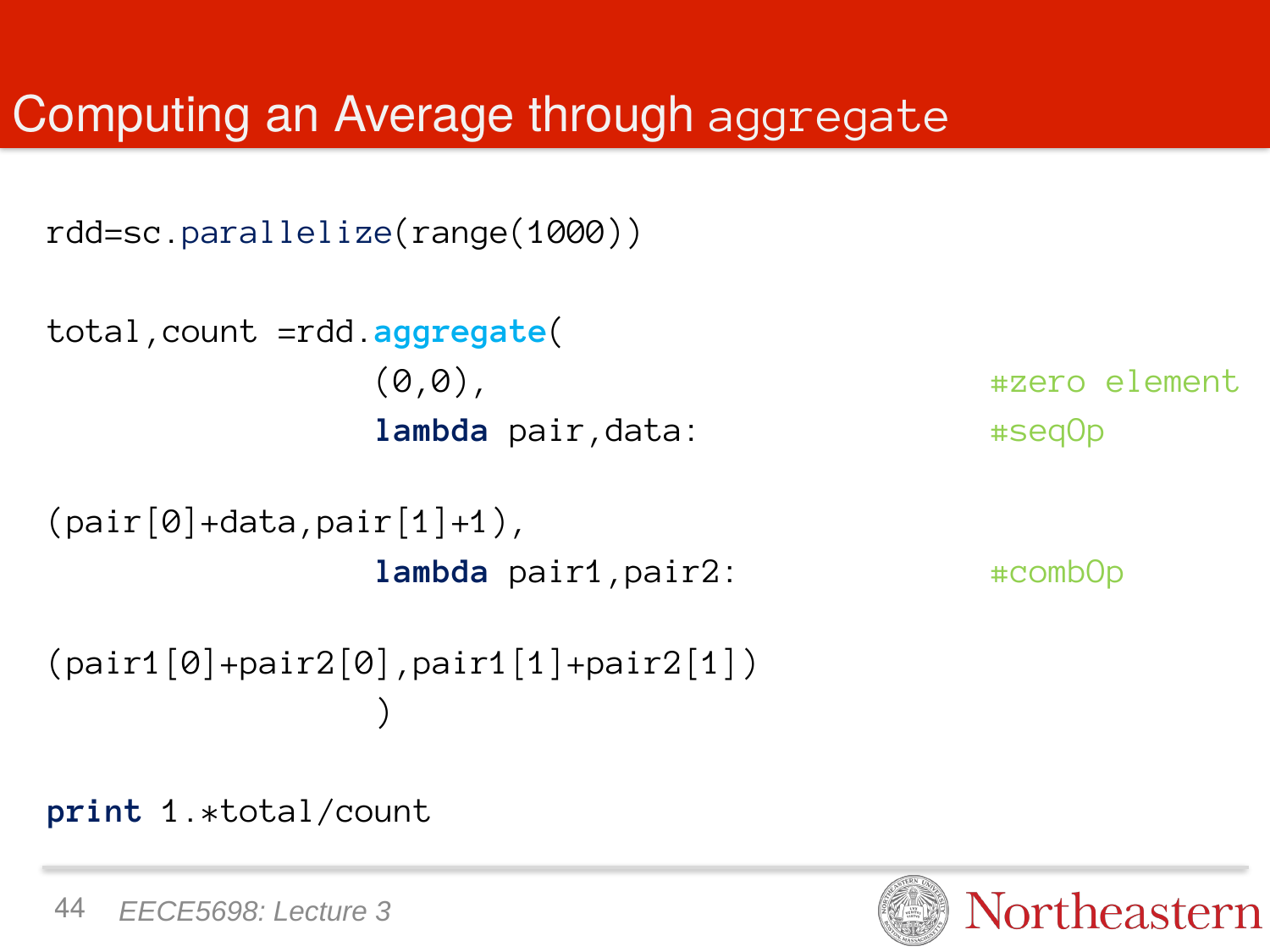

# Computing an Average through aggregate
rdd=sc.parallelize(range(1000))

total,count =rdd.aggregate(
                 (0,0),                          #zero element
                 lambda pair,data:               #seqOp
									(pair[0]+data,pair[1]+1),
                 lambda pair1,pair2:             #combOp
						(pair1[0]+pair2[0],pair1[1]+pair2[1])
                 )

print 1.*total/count
44
EECE5698: Lecture 3